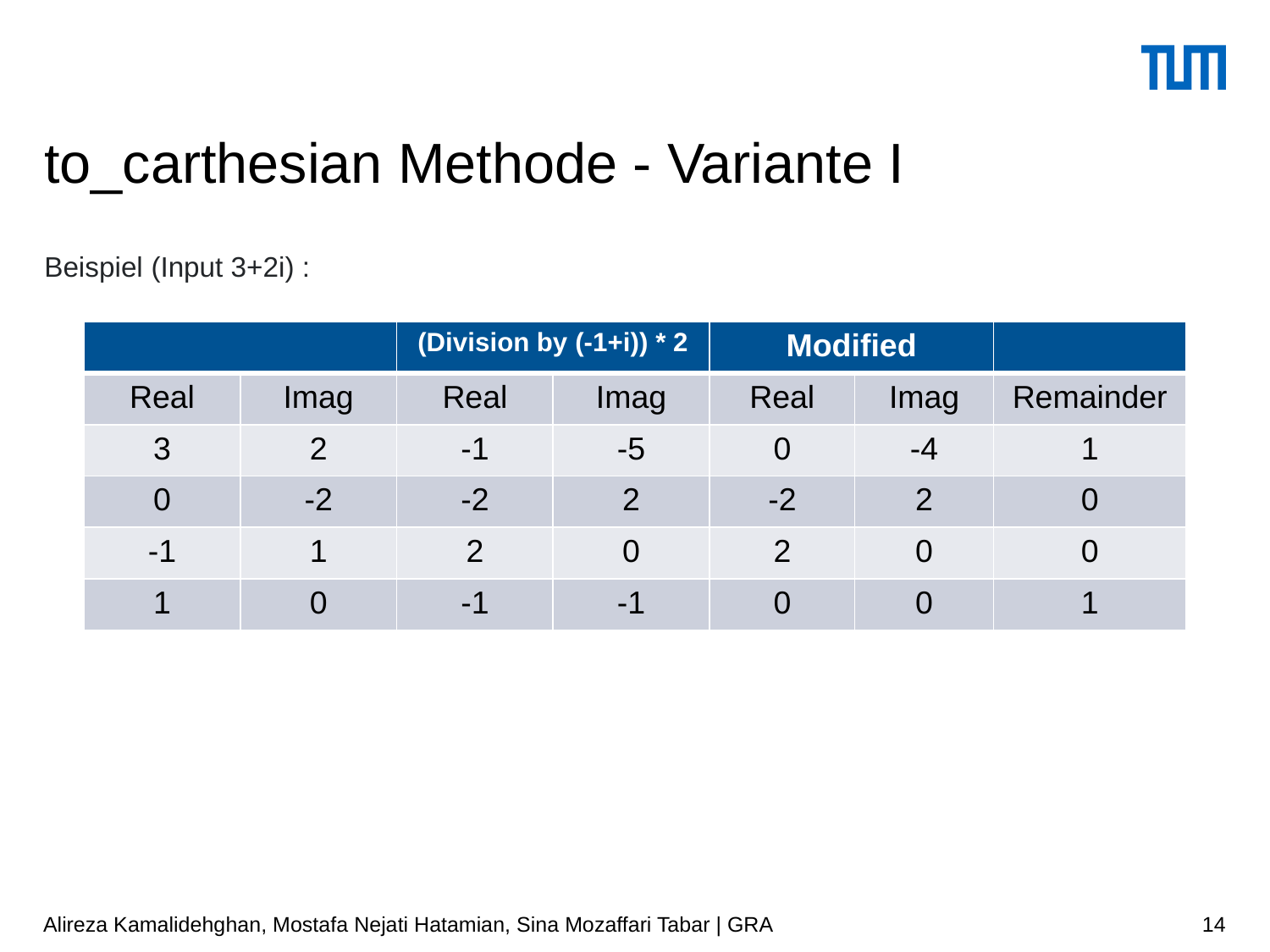

# to_carthesian Methode - Variante I
Beispiel (Input 3+2i) :

|  |  | (Division by (-1+i)) \* 2 |  | Modified |  |  |
| --- | --- | --- | --- | --- | --- | --- |
| Real | Imag | Real | Imag | Real | Imag | Remainder |
| 3 | 2 | -1 | -5 | 0 | -4 | 1 |
| 0 | -2 | -2 | 2 | -2 | 2 | 0 |
| -1 | 1 | 2 | 0 | 2 | 0 | 0 |
| 1 | 0 | -1 | -1 | 0 | 0 | 1 |
Alireza Kamalidehghan, Mostafa Nejati Hatamian, Sina Mozaffari Tabar | GRA
14